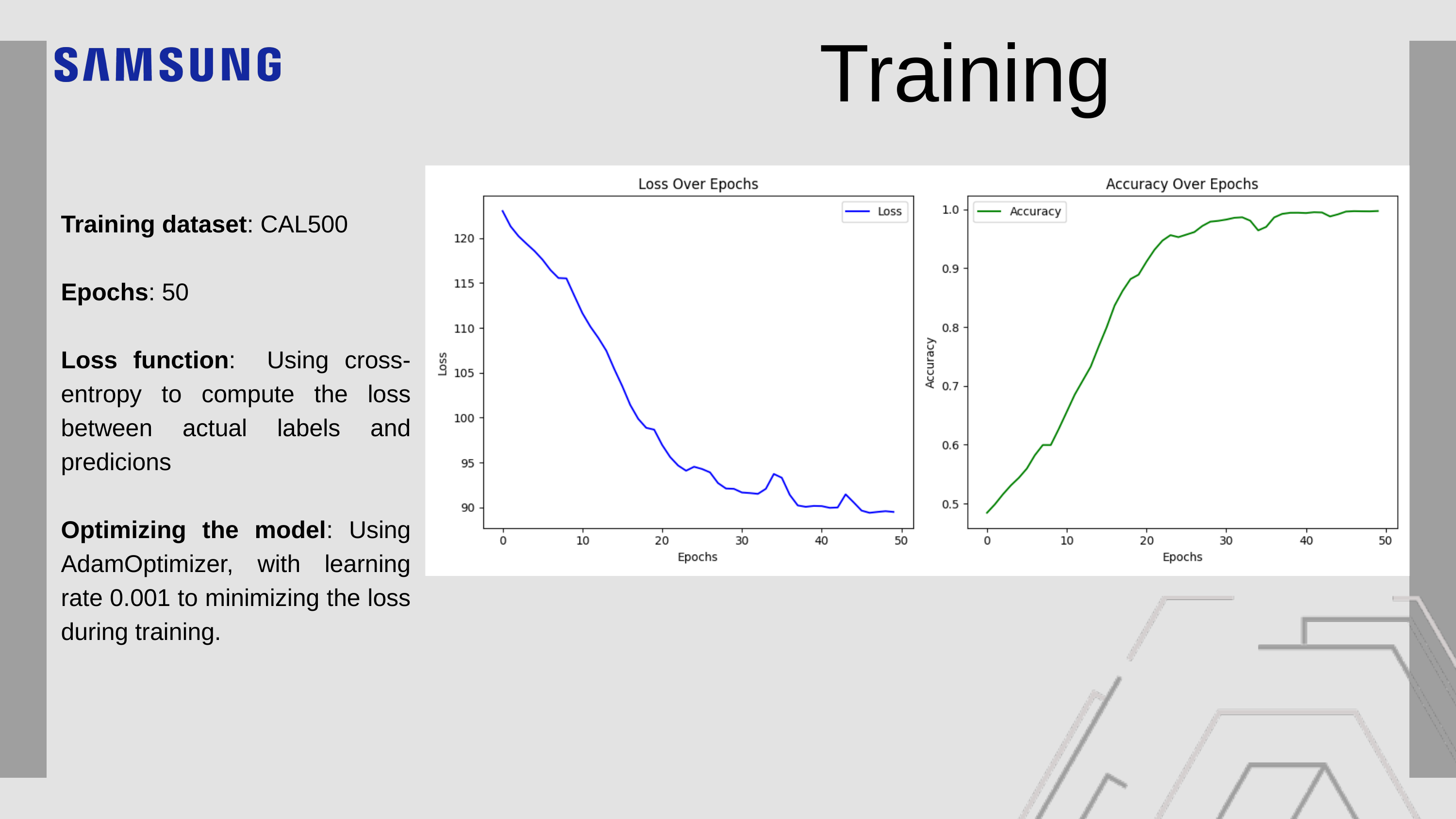

Training

Training dataset: CAL500

Epochs: 50

Loss function:  Using cross-entropy to compute the loss between actual labels and predicions

Optimizing the model: Using AdamOptimizer, with learning rate 0.001 to minimizing the loss during training.